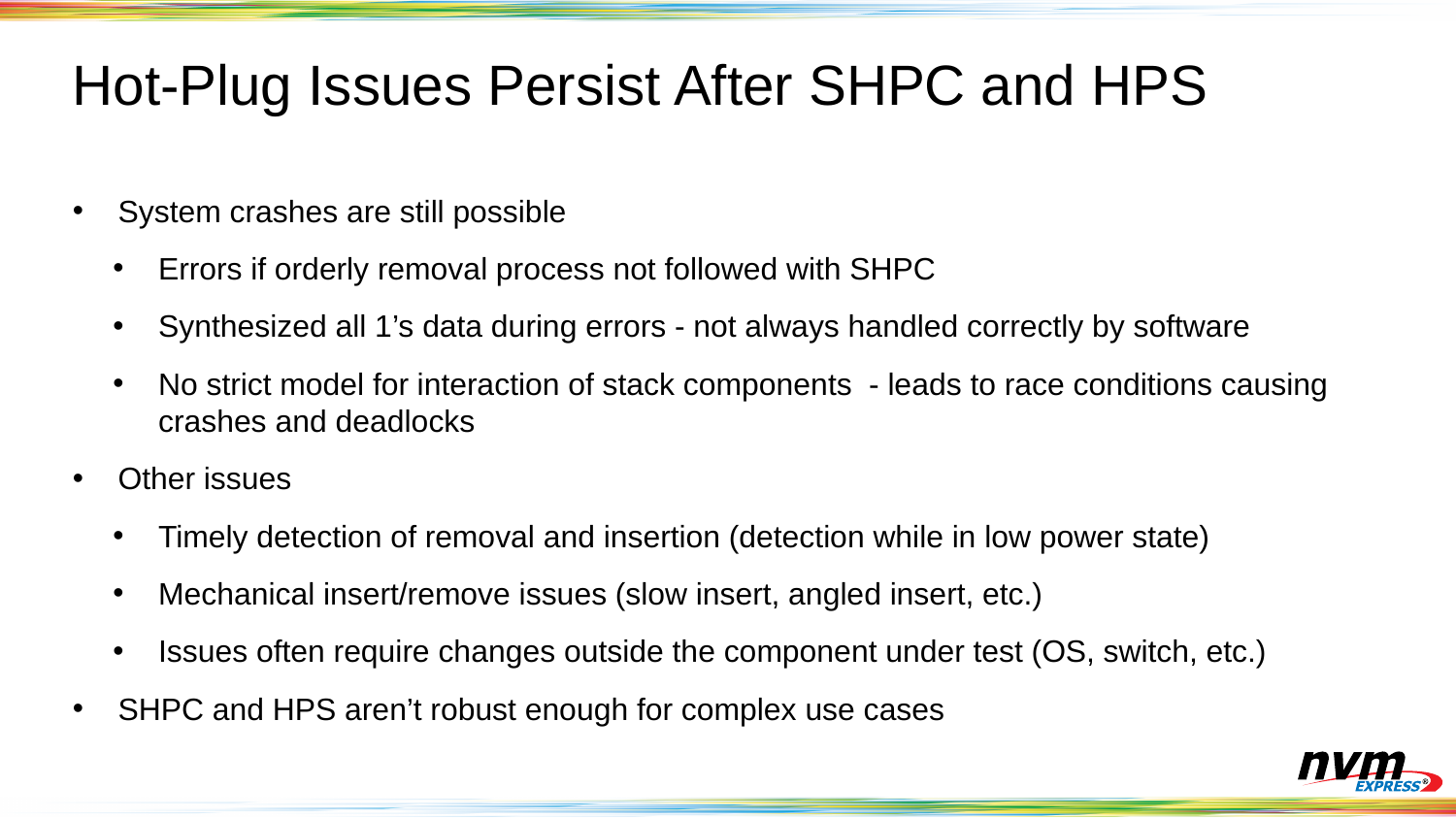

# Hot-Plug Issues Persist After SHPC and HPS
System crashes are still possible
Errors if orderly removal process not followed with SHPC
Synthesized all 1’s data during errors - not always handled correctly by software
No strict model for interaction of stack components  - leads to race conditions causing crashes and deadlocks
Other issues
Timely detection of removal and insertion (detection while in low power state)
Mechanical insert/remove issues (slow insert, angled insert, etc.)
Issues often require changes outside the component under test (OS, switch, etc.)
SHPC and HPS aren’t robust enough for complex use cases